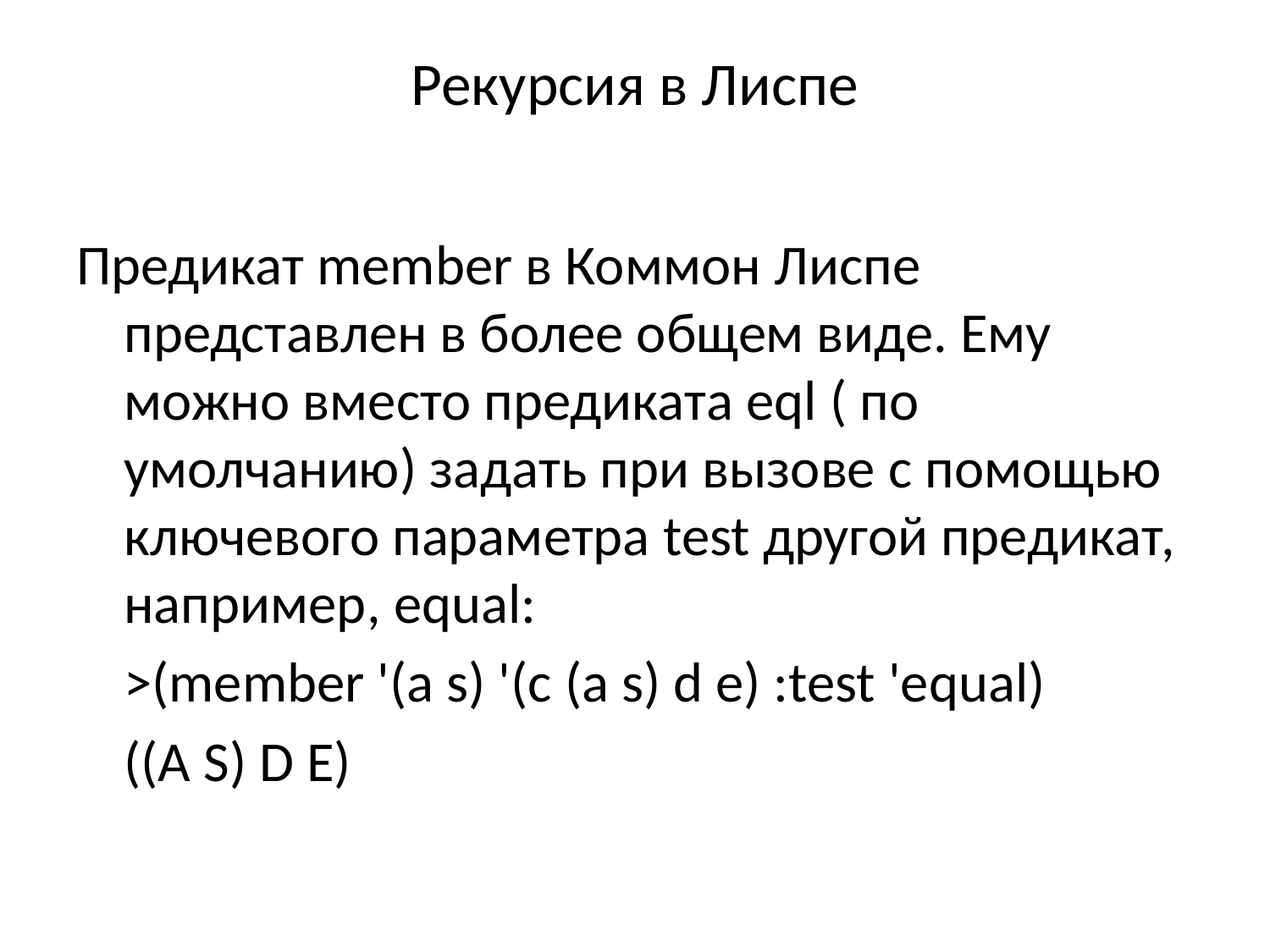

# Рекурсия в Лиспе
Предикат member в Коммон Лиспе представлен в более общем виде. Ему можно вместо предиката eql ( по умолчанию) задать при вызове с помощью ключевого параметра test другой предикат, например, equal:
	>(member '(a s) '(c (a s) d e) :test 'equal)
	((A S) D E)